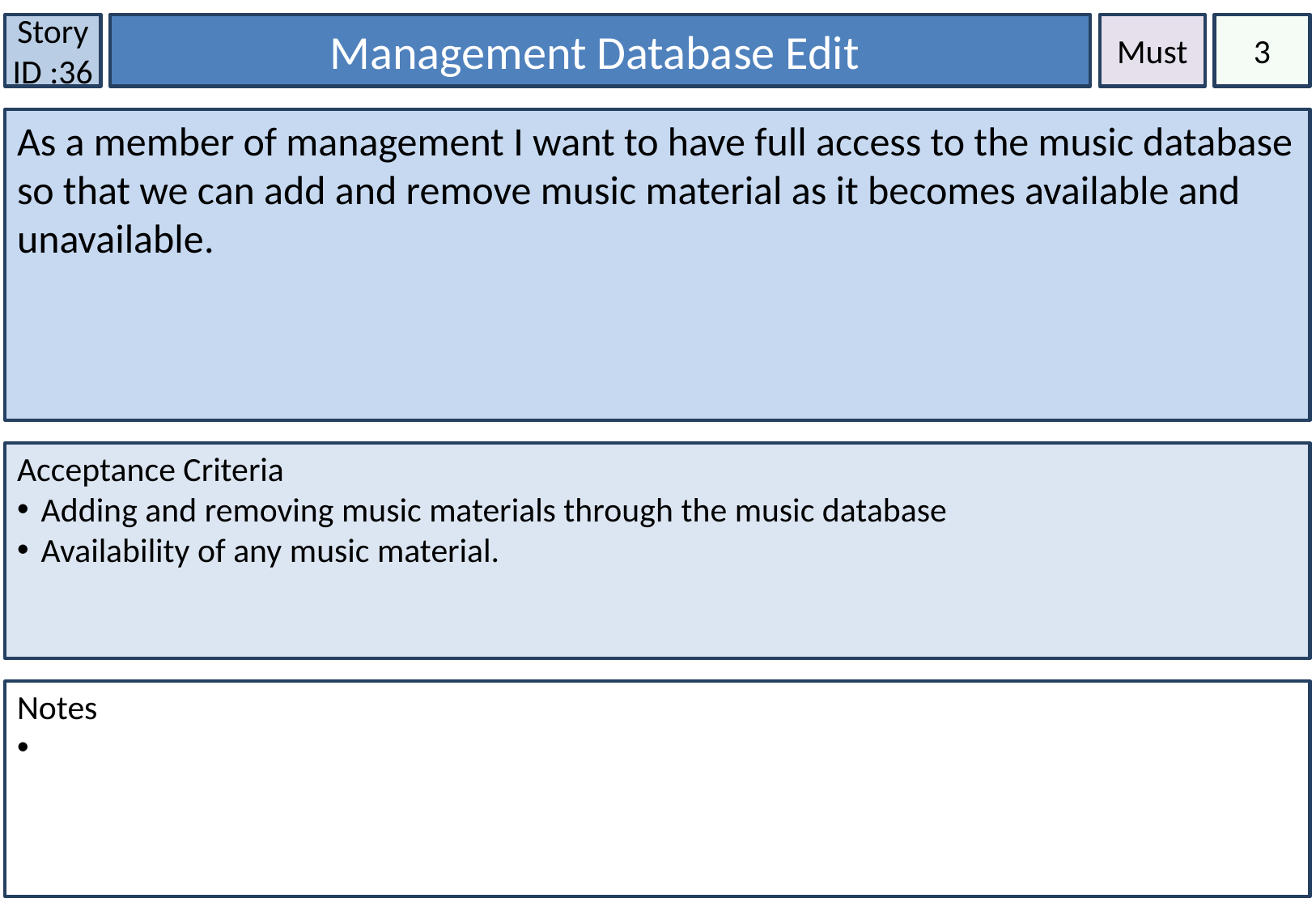

Story ID :36
Management Database Edit
Must
3
As a member of management I want to have full access to the music database so that we can add and remove music material as it becomes available and unavailable.
Acceptance Criteria
Adding and removing music materials through the music database
Availability of any music material.
Notes